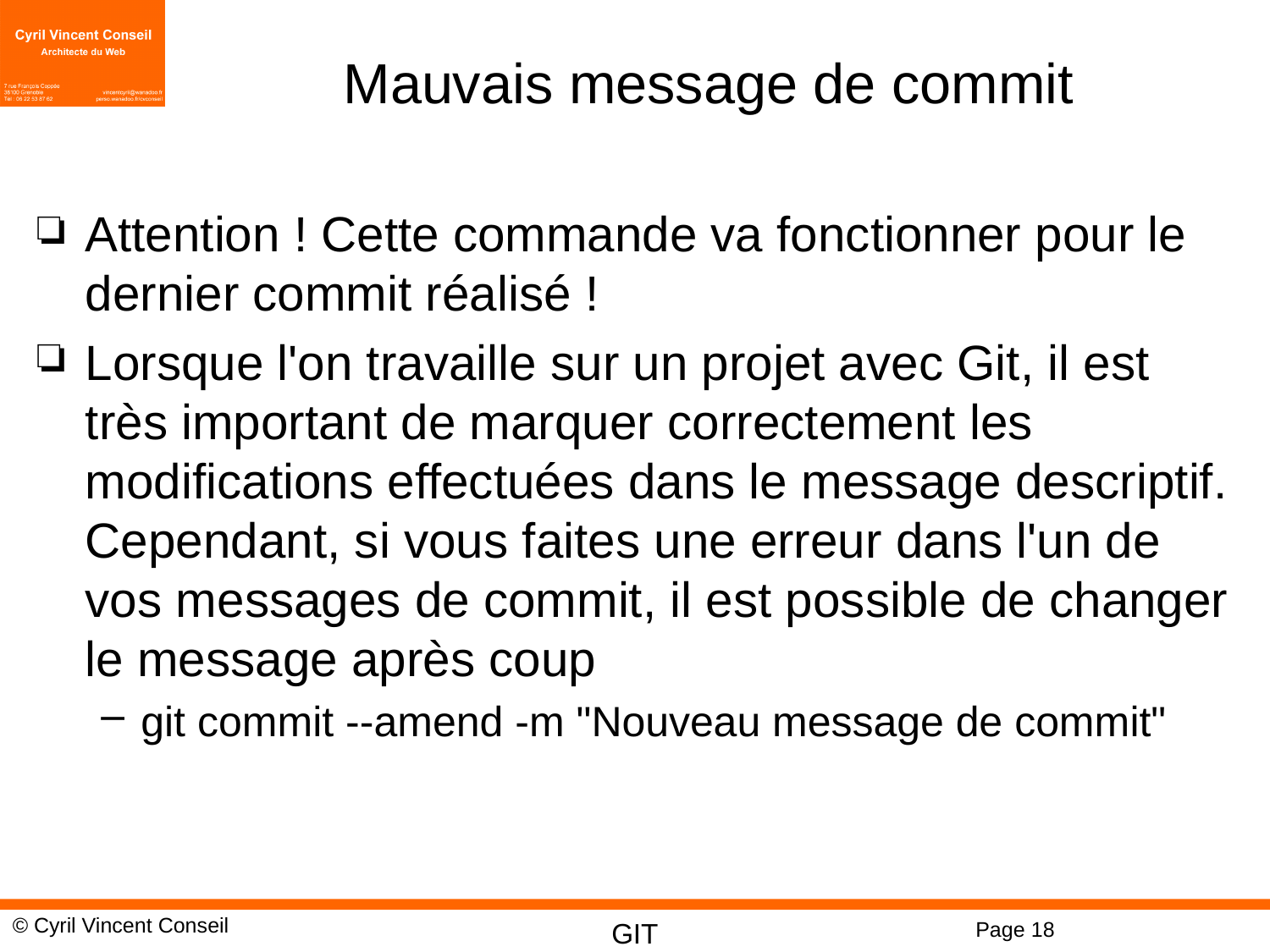

# Mauvais message de commit
Attention ! Cette commande va fonctionner pour le dernier commit réalisé !
Lorsque l'on travaille sur un projet avec Git, il est très important de marquer correctement les modifications effectuées dans le message descriptif. Cependant, si vous faites une erreur dans l'un de vos messages de commit, il est possible de changer le message après coup
git commit --amend -m "Nouveau message de commit"